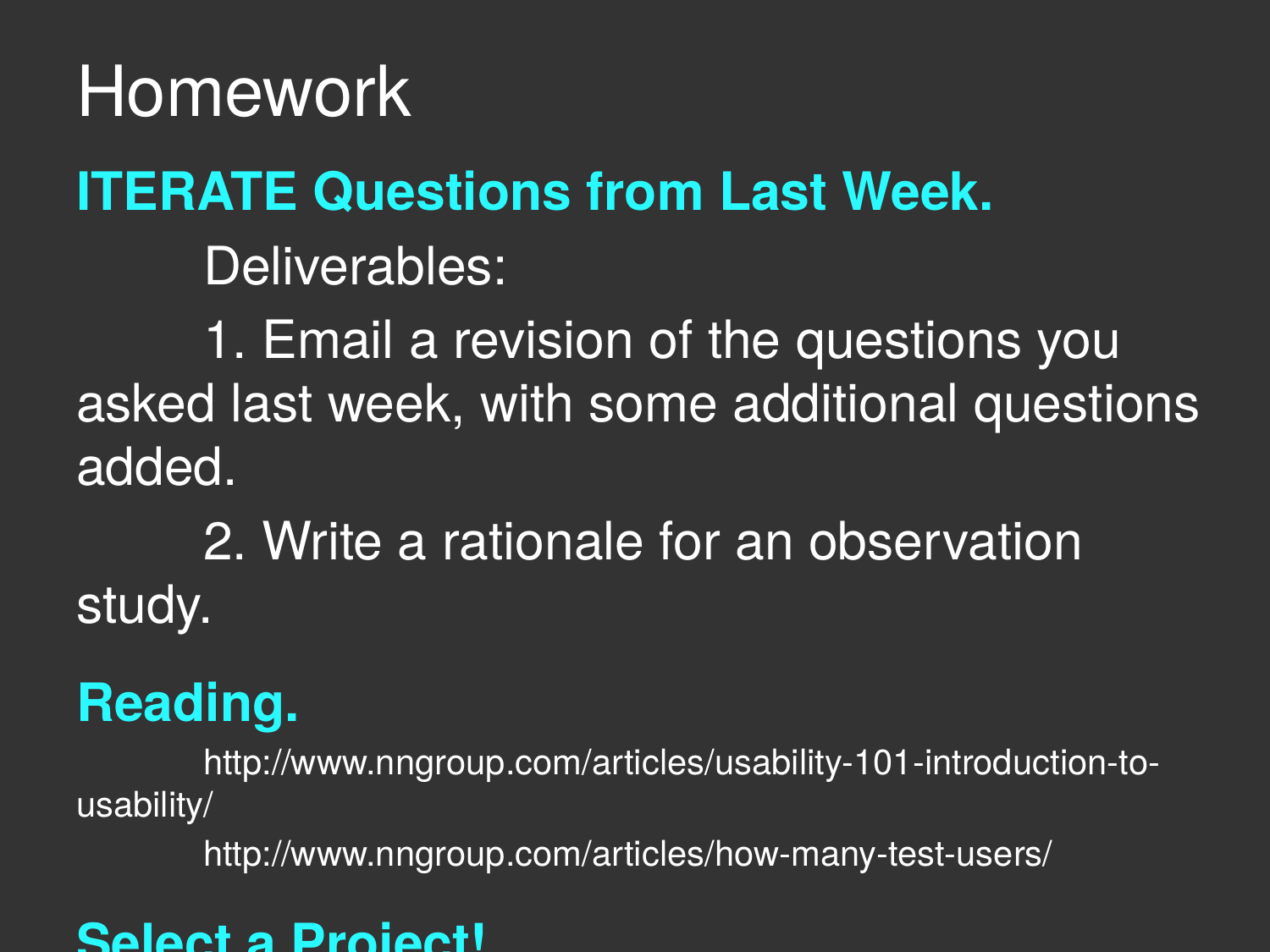

# Homework
ITERATE Questions from Last Week.
	Deliverables:
	1. Email a revision of the questions you asked last week, with some additional questions added.
	2. Write a rationale for an observation study.

Reading.
	http://www.nngroup.com/articles/usability-101-introduction-to-usability/
	http://www.nngroup.com/articles/how-many-test-users/

Select a Project!
	3. Deliverable: Know it next week.